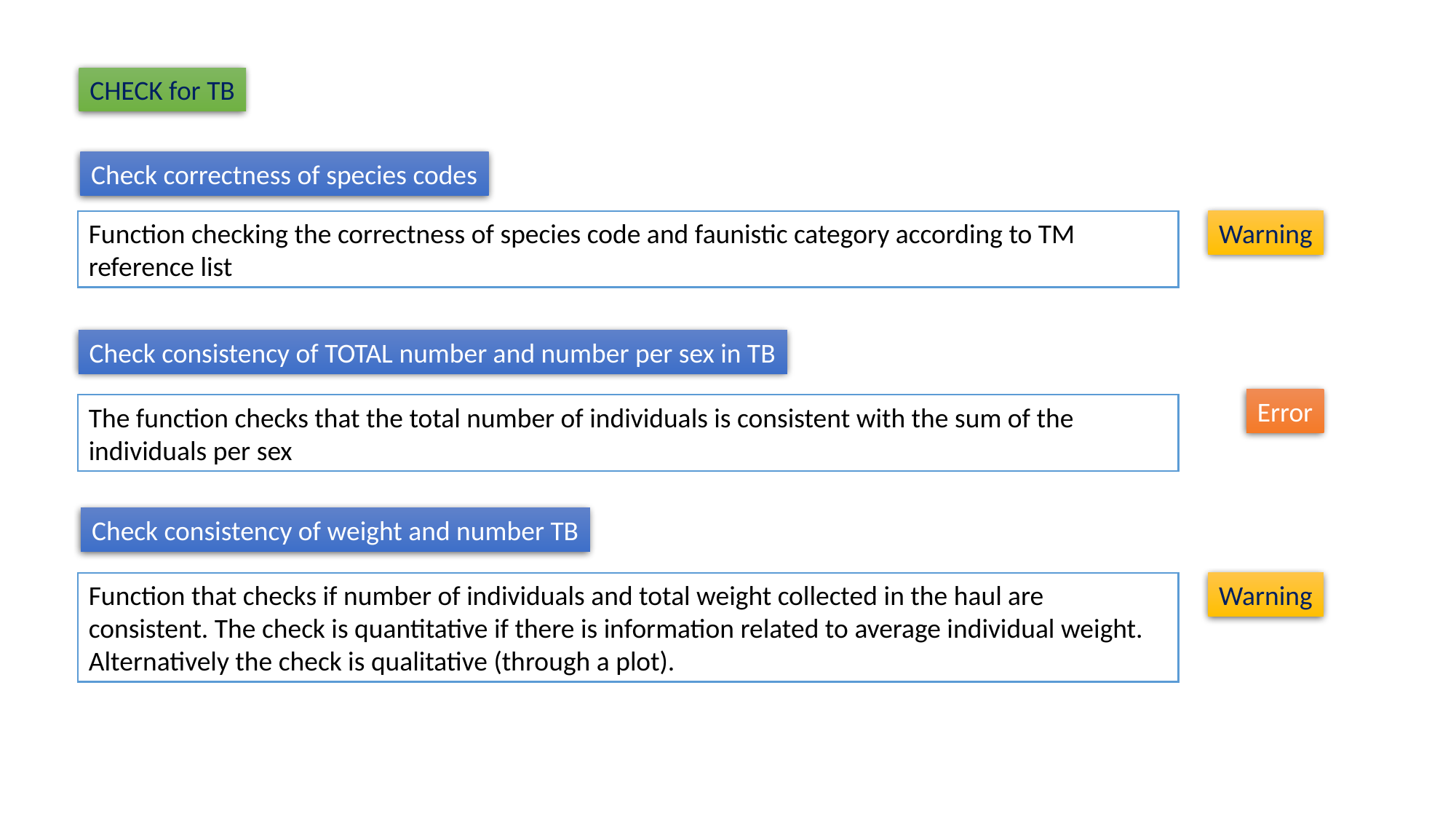

CHECK for TB
Check correctness of species codes
Function checking the correctness of species code and faunistic category according to TM reference list
Warning
Check consistency of TOTAL number and number per sex in TB
Error
The function checks that the total number of individuals is consistent with the sum of the individuals per sex
Check consistency of weight and number TB
Function that checks if number of individuals and total weight collected in the haul are consistent. The check is quantitative if there is information related to average individual weight. Alternatively the check is qualitative (through a plot).
Warning